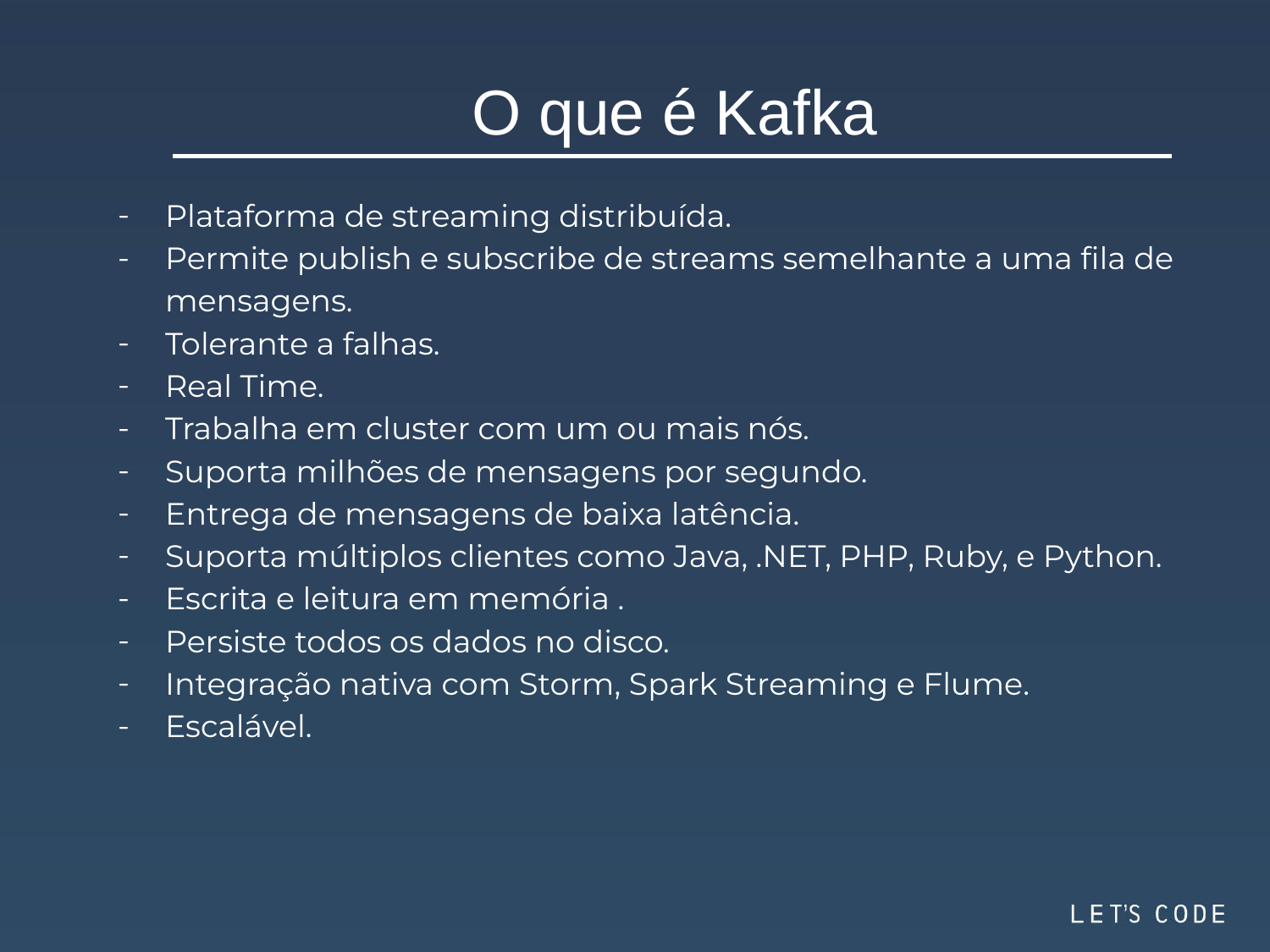

O que é Kafka
Plataforma de streaming distribuída.
Permite publish e subscribe de streams semelhante a uma fila de mensagens.
Tolerante a falhas.
Real Time.
Trabalha em cluster com um ou mais nós.
Suporta milhões de mensagens por segundo.
Entrega de mensagens de baixa latência.
Suporta múltiplos clientes como Java, .NET, PHP, Ruby, e Python.
Escrita e leitura em memória .
Persiste todos os dados no disco.
Integração nativa com Storm, Spark Streaming e Flume.
Escalável.